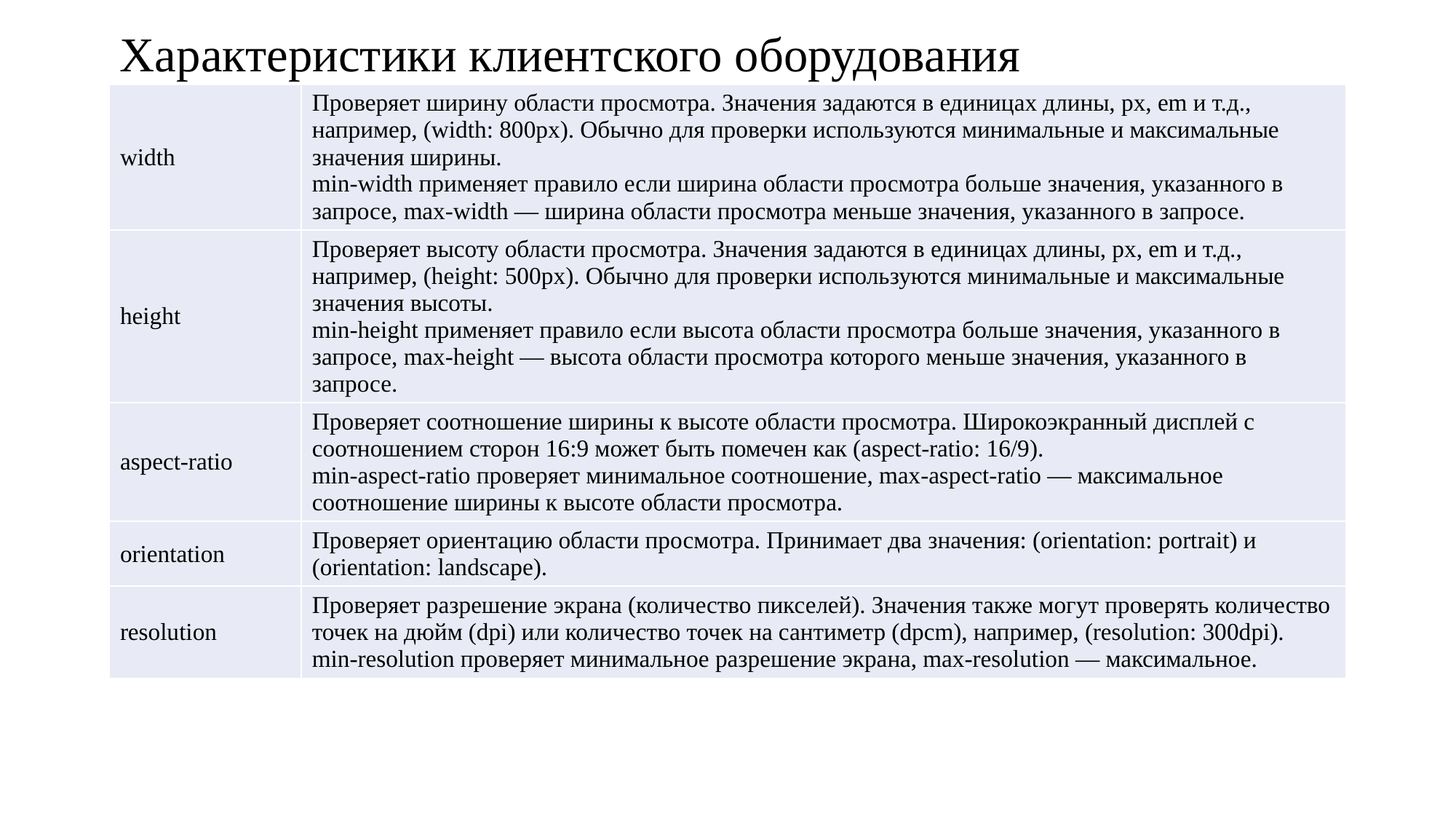

# Характеристики клиентского оборудования
| width | Проверяет ширину области просмотра. Значения задаются в единицах длины, px, em и т.д., например, (width: 800px). Обычно для проверки используются минимальные и максимальные значения ширины. min-width применяет правило если ширина области просмотра больше значения, указанного в запросе, max-width — ширина области просмотра меньше значения, указанного в запросе. |
| --- | --- |
| height | Проверяет высоту области просмотра. Значения задаются в единицах длины, px, em и т.д., например, (height: 500px). Обычно для проверки используются минимальные и максимальные значения высоты. min-height применяет правило если высота области просмотра больше значения, указанного в запросе, max-height — высота области просмотра которого меньше значения, указанного в запросе. |
| aspect-ratio | Проверяет соотношение ширины к высоте области просмотра. Широкоэкранный дисплей с соотношением сторон 16:9 может быть помечен как (aspect-ratio: 16/9). min-aspect-ratio проверяет минимальное соотношение, max-aspect-ratio — максимальное соотношение ширины к высоте области просмотра. |
| orientation | Проверяет ориентацию области просмотра. Принимает два значения: (orientation: portrait) и (orientation: landscape). |
| resolution | Проверяет разрешение экрана (количество пикселей). Значения также могут проверять количество точек на дюйм (dpi) или количество точек на сантиметр (dpcm), например, (resolution: 300dpi). min-resolution проверяет минимальное разрешение экрана, max-resolution — максимальное. |